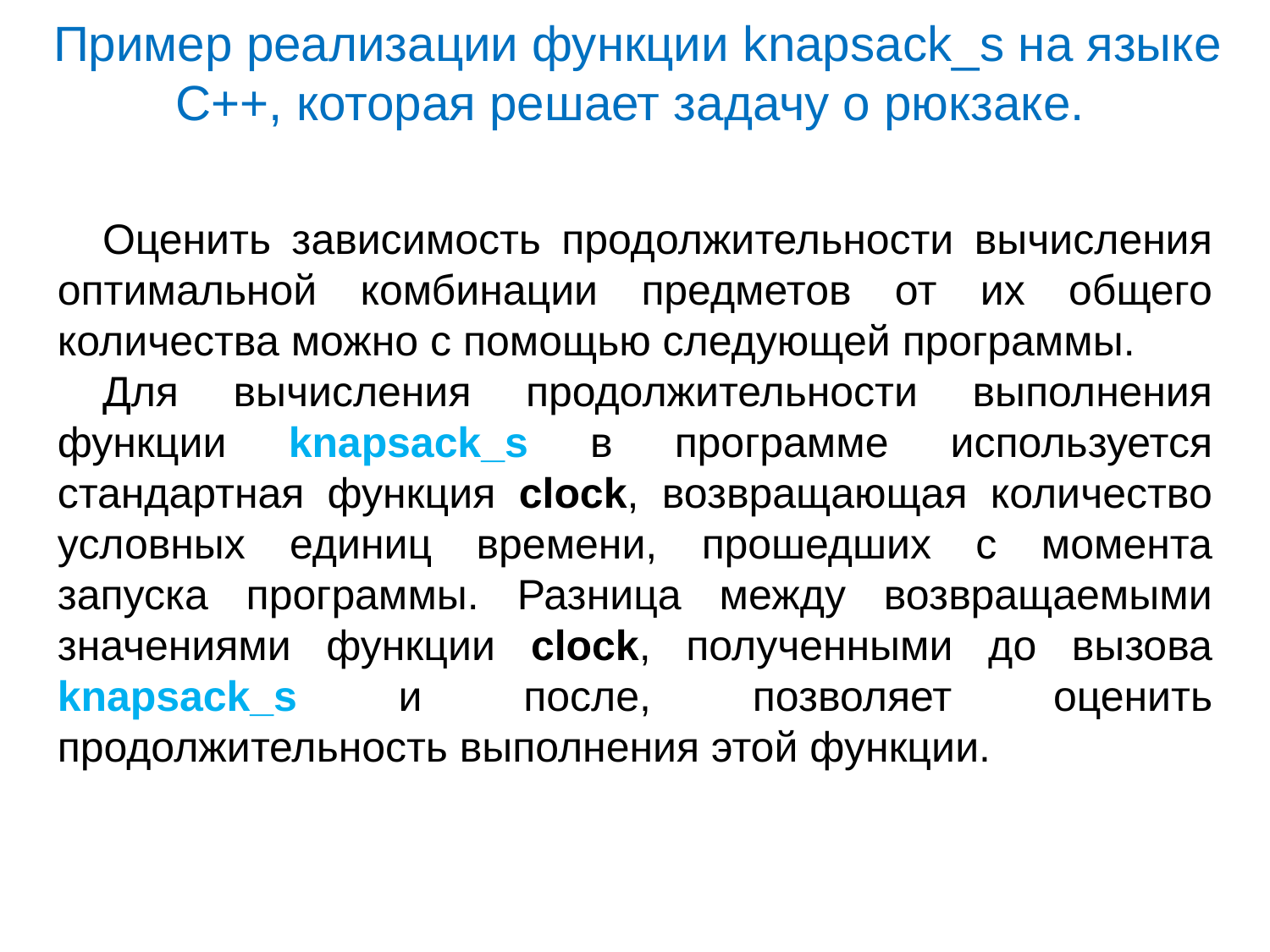

Пример реализации функции knapsack_s на языке C++, которая решает задачу о рюкзаке.

Оценить зависимость продолжительности вычисления оптимальной комбинации предметов от их общего количества можно с помощью следующей программы.
Для вычисления продолжительности выполнения функции knapsack_s в программе используется стандартная функция clock, возвращающая количество условных единиц времени, прошедших с момента запуска программы. Разница между возвращаемыми значениями функции clock, полученными до вызова knapsack_s и после, позволяет оценить продолжительность выполнения этой функции.